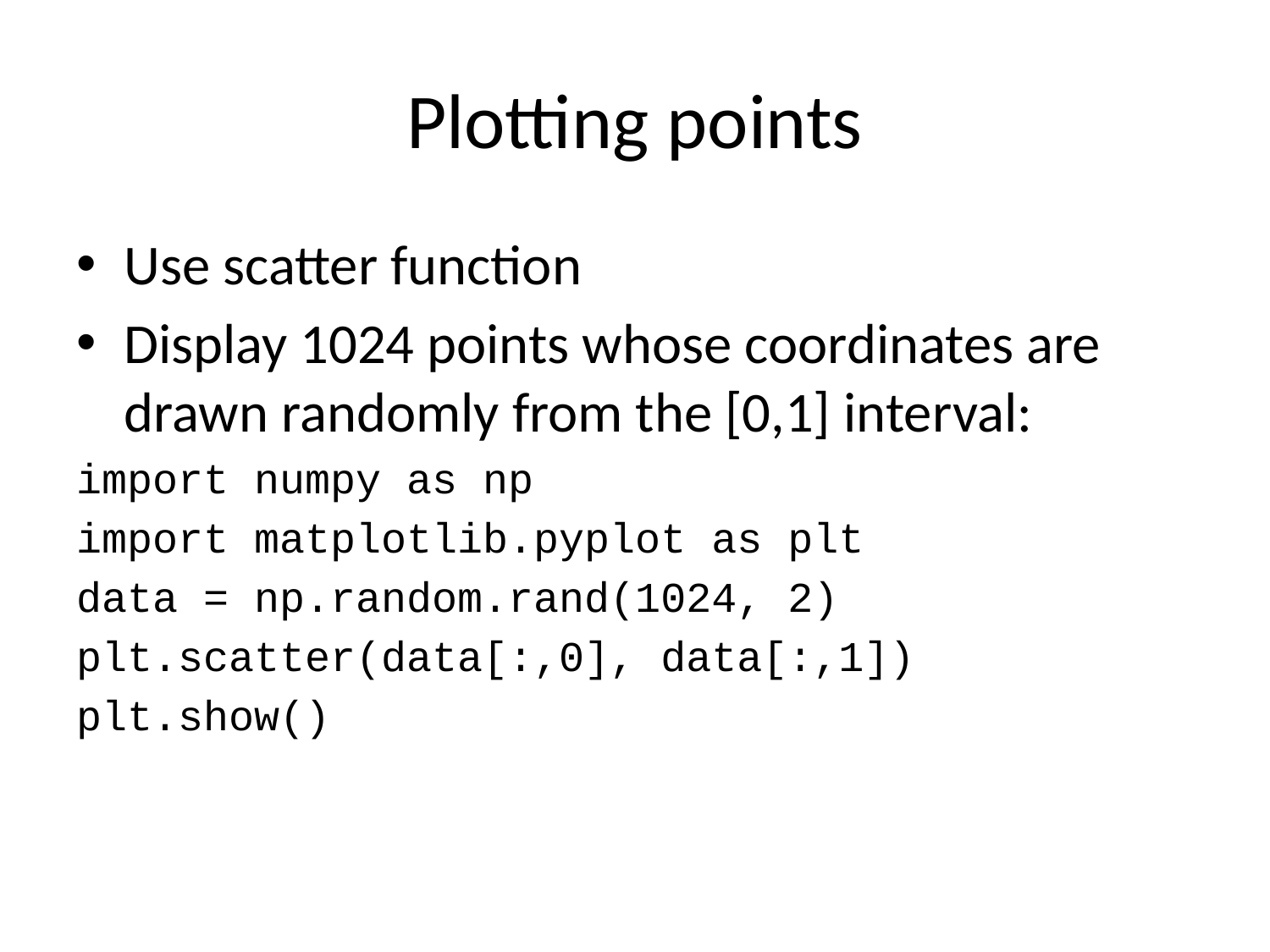

# Plotting points
Use scatter function
Display 1024 points whose coordinates are drawn randomly from the [0,1] interval:
import numpy as np
import matplotlib.pyplot as plt
data = np.random.rand(1024, 2)
plt.scatter(data[:,0], data[:,1])
plt.show()